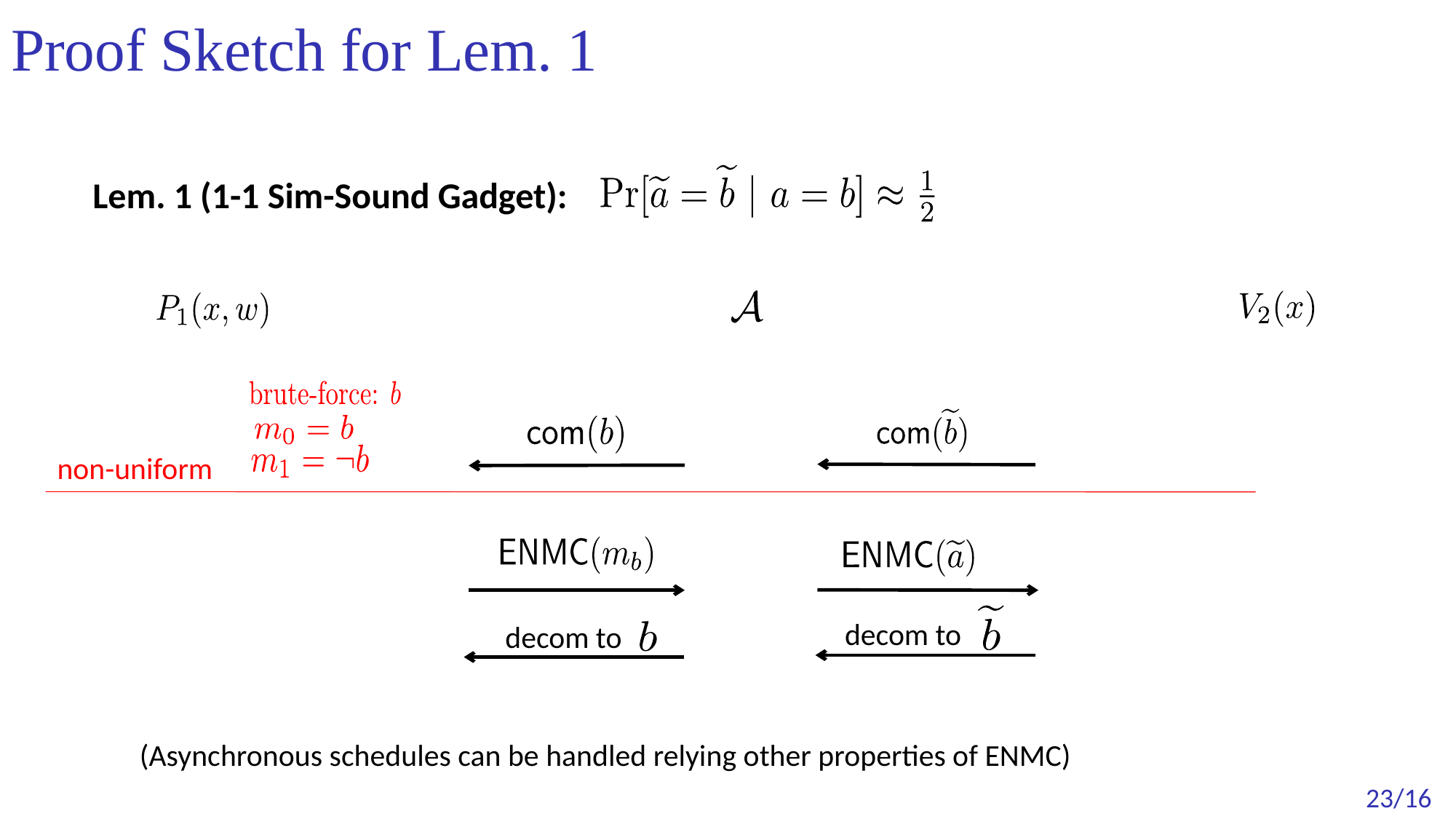

# Proof Sketch for Lem. 1

Lem. 1 (1-1 Sim-Sound Gadget):

non-uniform

decom to
decom to

(Asynchronous schedules can be handled relying other properties of ENMC)